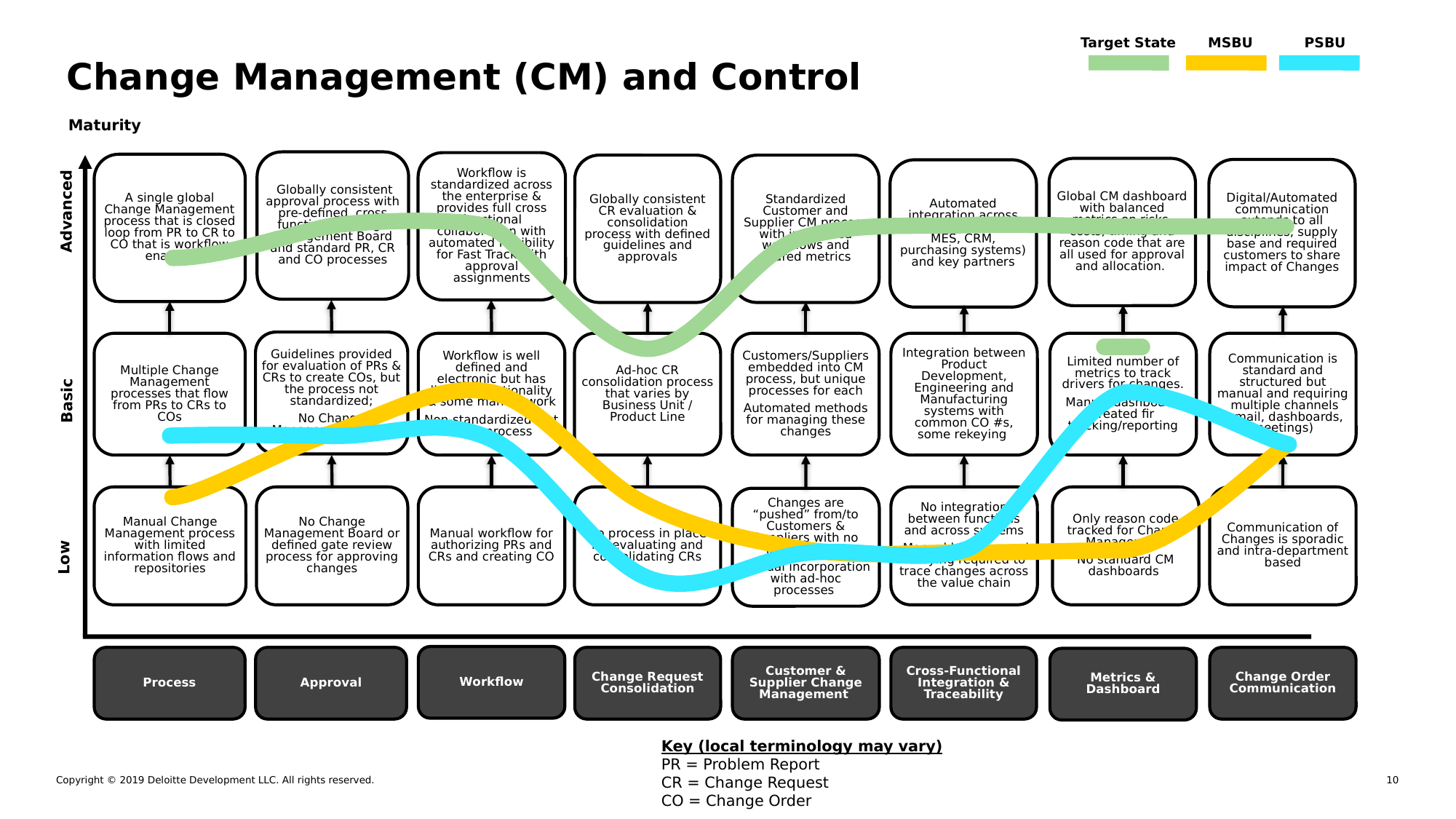

Target State

MSBU

PSBU

Change Management (CM) and Control
Maturity
 Globally consistent approval process with pre-defined  cross functional Change Management Board and standard PR, CR and CO processes
Workflow is standardized across the enterprise & provides full cross functional collaboration with automated flexibility for Fast Track with approval assignments
A single global Change Management process that is closed loop from PR to CR to CO that is workflow enabled

Globally consistent CR evaluation & consolidation process with defined guidelines and approvals
Standardized Customer and Supplier CM process with integrated workflows and shared metrics
Global CM dashboard with balanced metrics on risks, costs, timing and reason code that are all used for approval and allocation.
Digital/Automated communication extends to all disciplines, supply base and required customers to share impact of Changes
Automated integration across the enterprise (ERP, MES, CRM, purchasing systems) and key partners
Advanced

Guidelines provided for evaluation of PRs & CRs to create COs, but the process not standardized;
No Change Management Board
Multiple Change Management processes that flow from PRs to CRs to COs
Workflow is well defined and electronic but has limited functionality & some manual work
Non-standardized fast track process
Ad-hoc CR consolidation process that varies by Business Unit / Product Line
Customers/Suppliers embedded into CM process, but unique processes for each
Automated methods for managing these changes
Integration between Product Development, Engineering and Manufacturing systems with common CO #s, some rekeying
Communication is standard and structured but manual and requiring  multiple channels (email, dashboards, meetings)
Limited number of metrics to track drivers for changes.
 Manual dashboards created fir tracking/reporting
Basic

Manual Change Management process with limited information flows and repositories
No Change Management Board or defined gate review process for approving changes
Manual workflow for authorizing PRs and CRs and creating CO
No process in place for evaluating and consolidating CRs
No integration between functions and across systems
 Manual look-ups and rekeying required to trace changes across the value chain
Only reason code tracked for Change Management
No standard CM dashboards
Communication of Changes is sporadic and intra-department based
Changes are “pushed” from/to Customers & Suppliers with no involvement
Manual incorporation with ad-hoc processes
Low

Workflow
Process
Approval
Change Request Consolidation
Customer & Supplier Change Management
Cross-Functional Integration & Traceability
Change Order
Communication
Metrics & Dashboard
Key (local terminology may vary)
PR = Problem Report
CR = Change Request
CO = Change Order
10